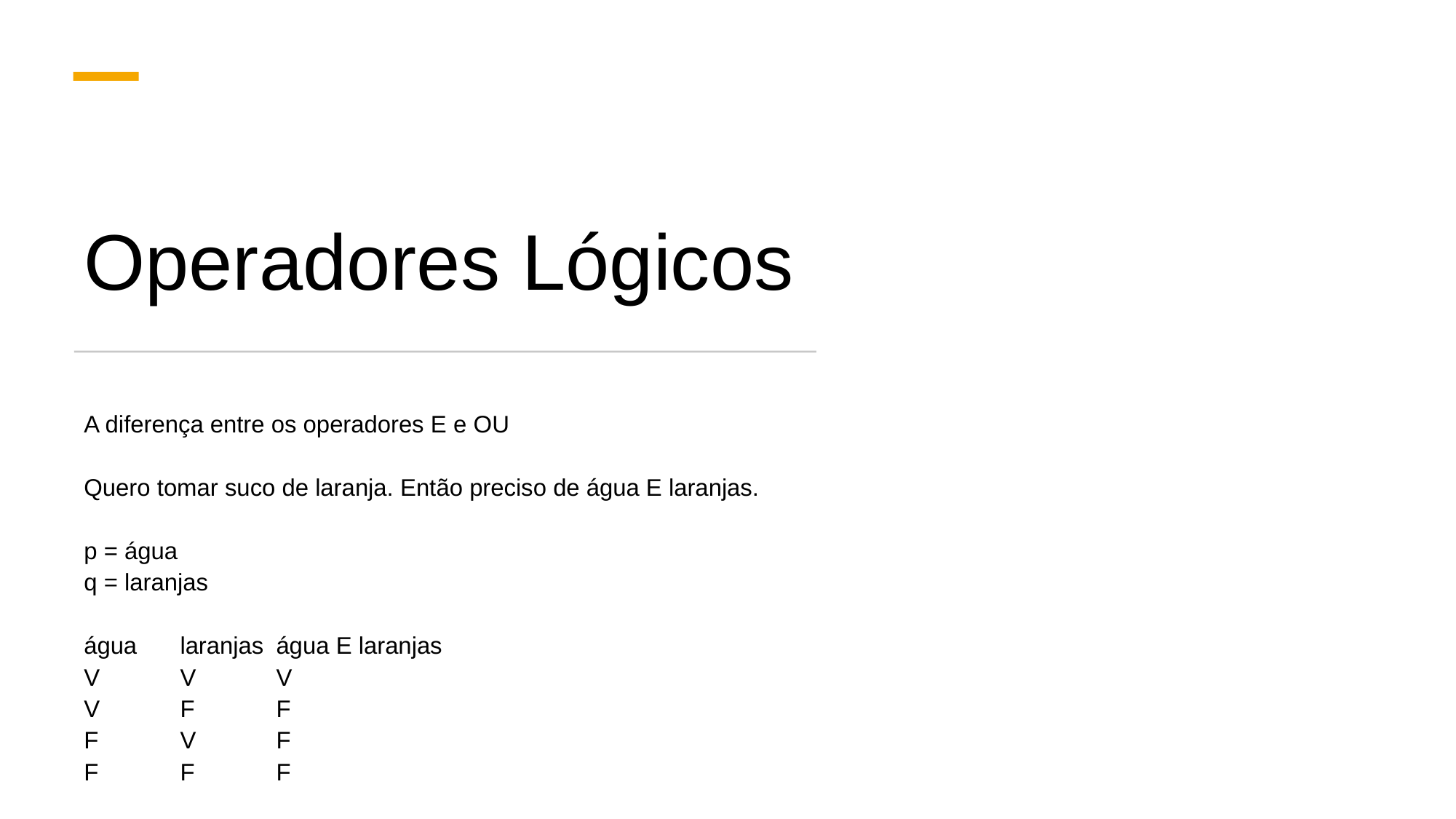

# Operadores Lógicos
A diferença entre os operadores E e OU

Quero tomar suco de laranja. Então preciso de água E laranjas.

p = água
q = laranjas

água	laranjas	água E laranjas
V			V		V
V			F		F
F			V		F
F			F		F